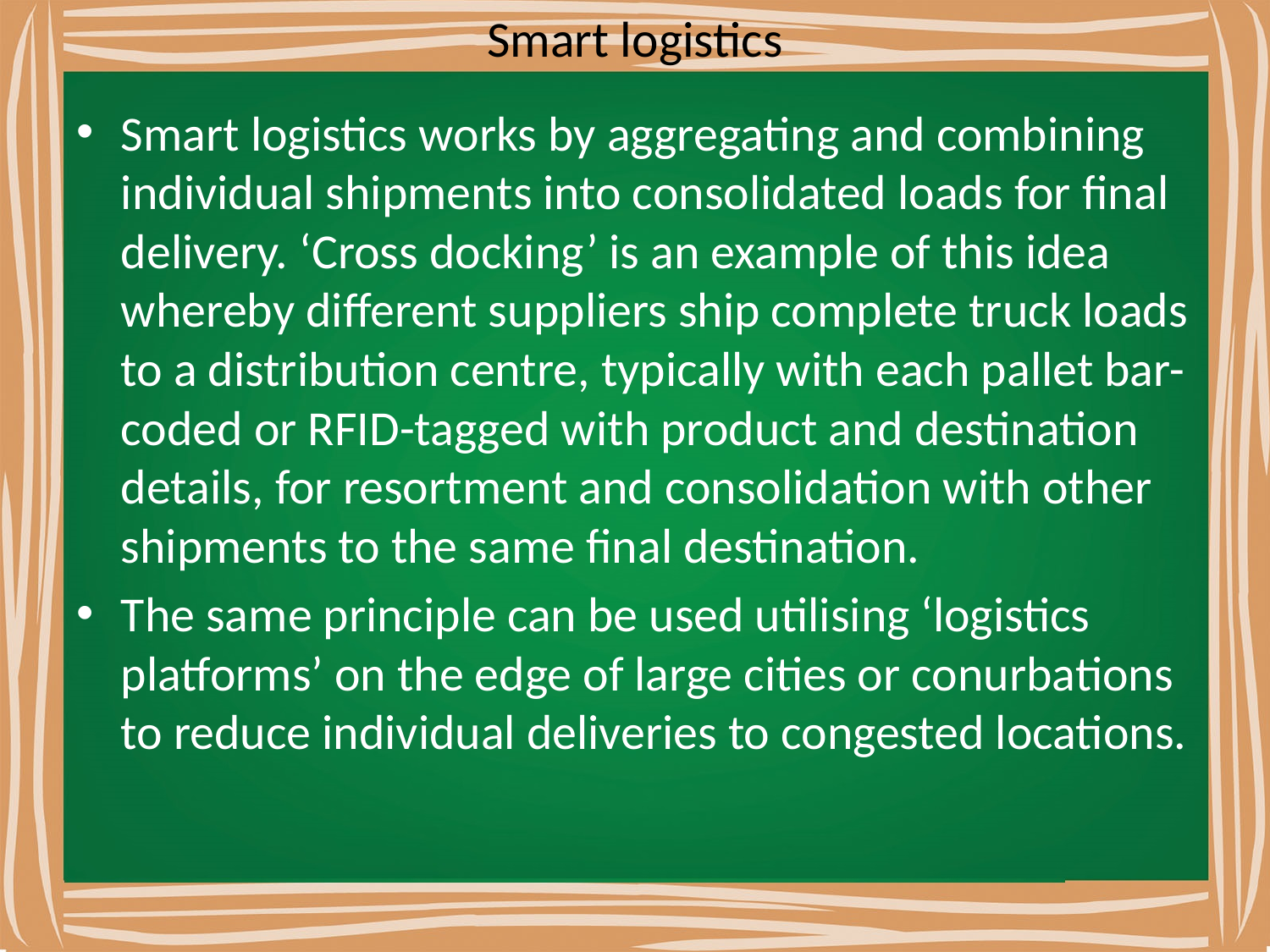

# Smart logistics
Smart logistics works by aggregating and combining individual shipments into consolidated loads for final delivery. ‘Cross docking’ is an example of this idea whereby different suppliers ship complete truck loads to a distribution centre, typically with each pallet bar-coded or RFID-tagged with product and destination details, for resortment and consolidation with other shipments to the same final destination.
The same principle can be used utilising ‘logistics platforms’ on the edge of large cities or conurbations to reduce individual deliveries to congested locations.